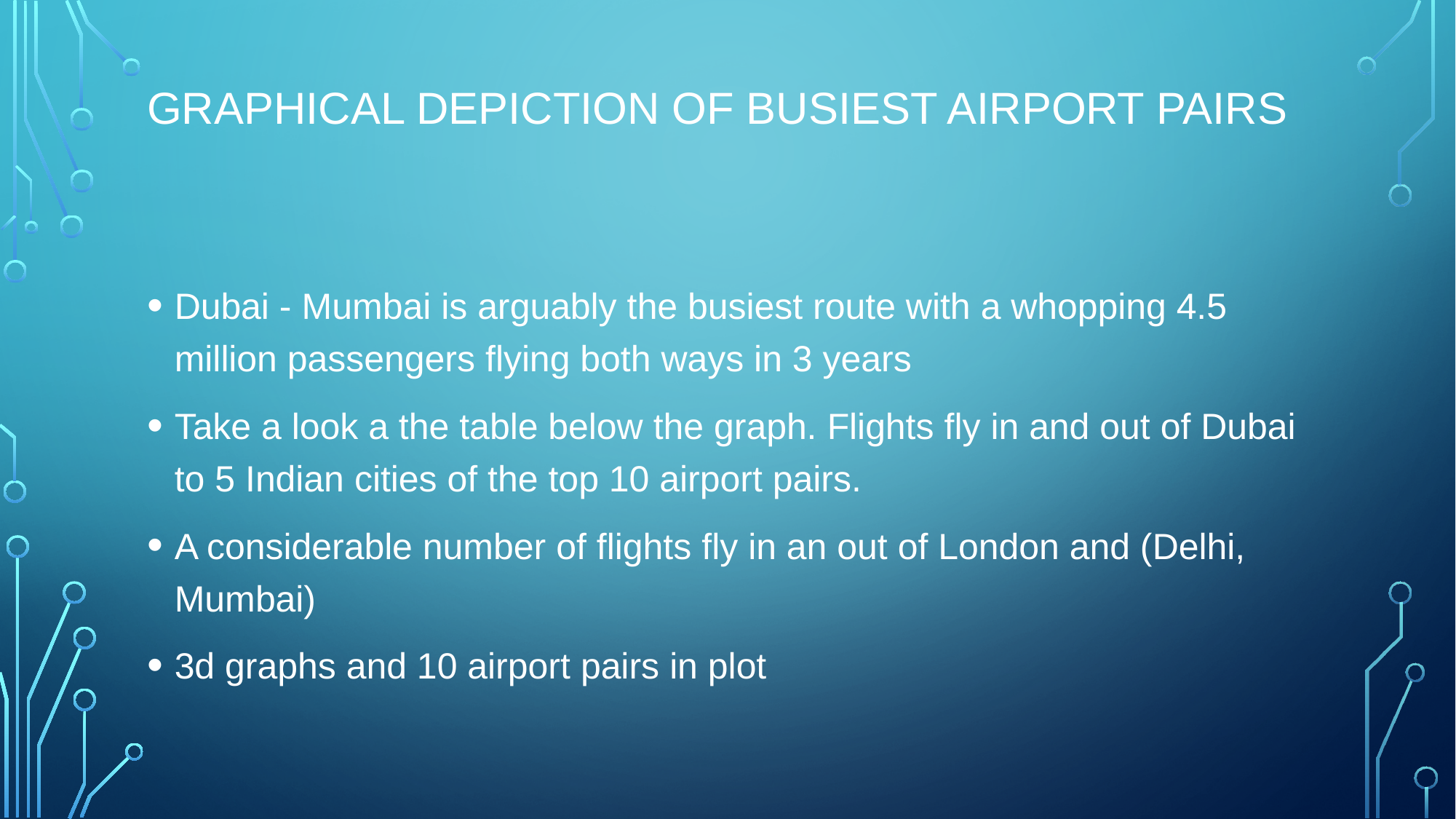

# Graphical depiction of busiest airport pairs
Dubai - Mumbai is arguably the busiest route with a whopping 4.5 million passengers flying both ways in 3 years
Take a look a the table below the graph. Flights fly in and out of Dubai to 5 Indian cities of the top 10 airport pairs.
A considerable number of flights fly in an out of London and (Delhi, Mumbai)
3d graphs and 10 airport pairs in plot